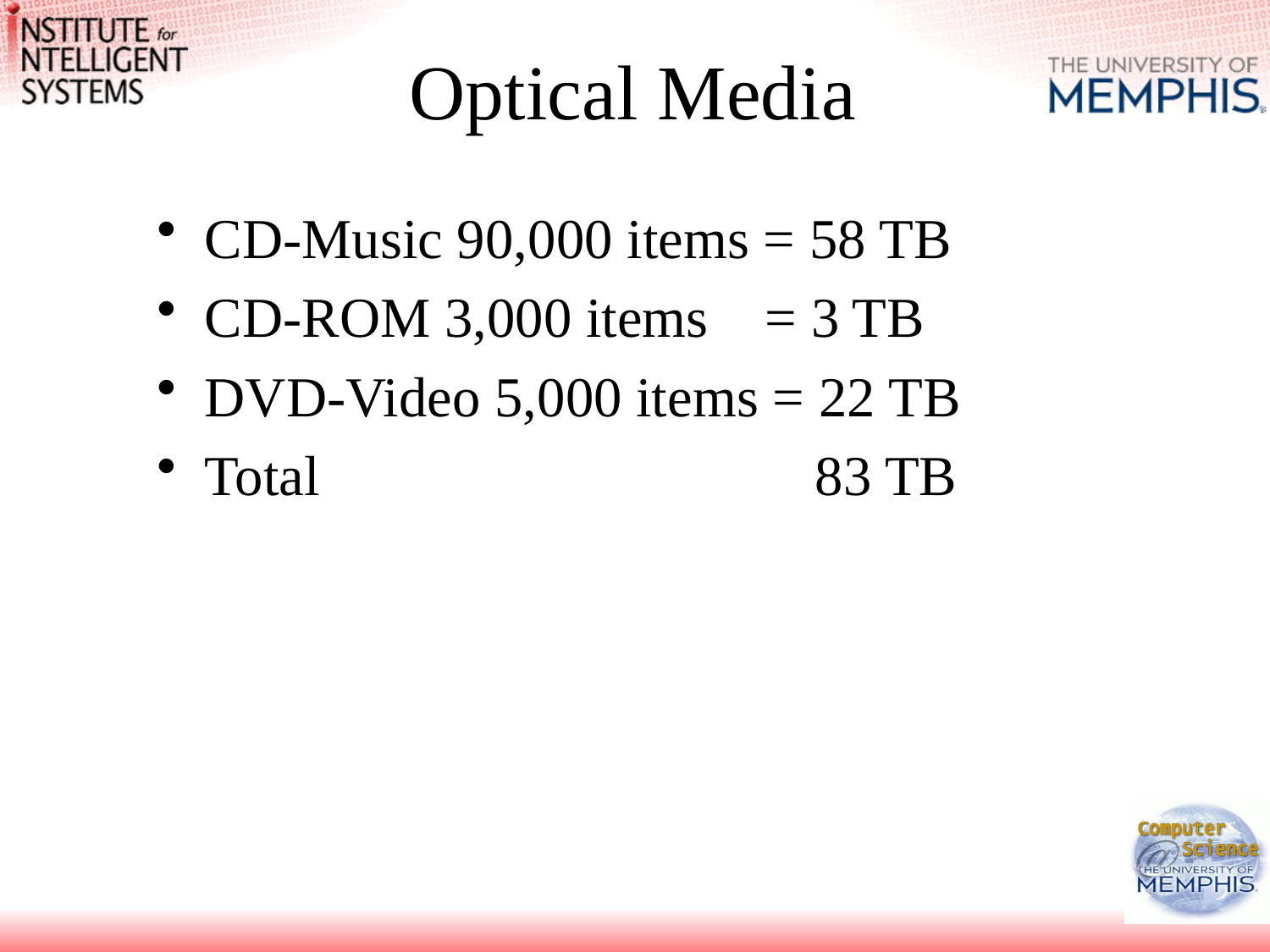

# Optical Media
CD-Music 90,000 items = 58 TB
CD-ROM 3,000 items    = 3 TB
DVD-Video 5,000 items = 22 TB
Total                                   83 TB